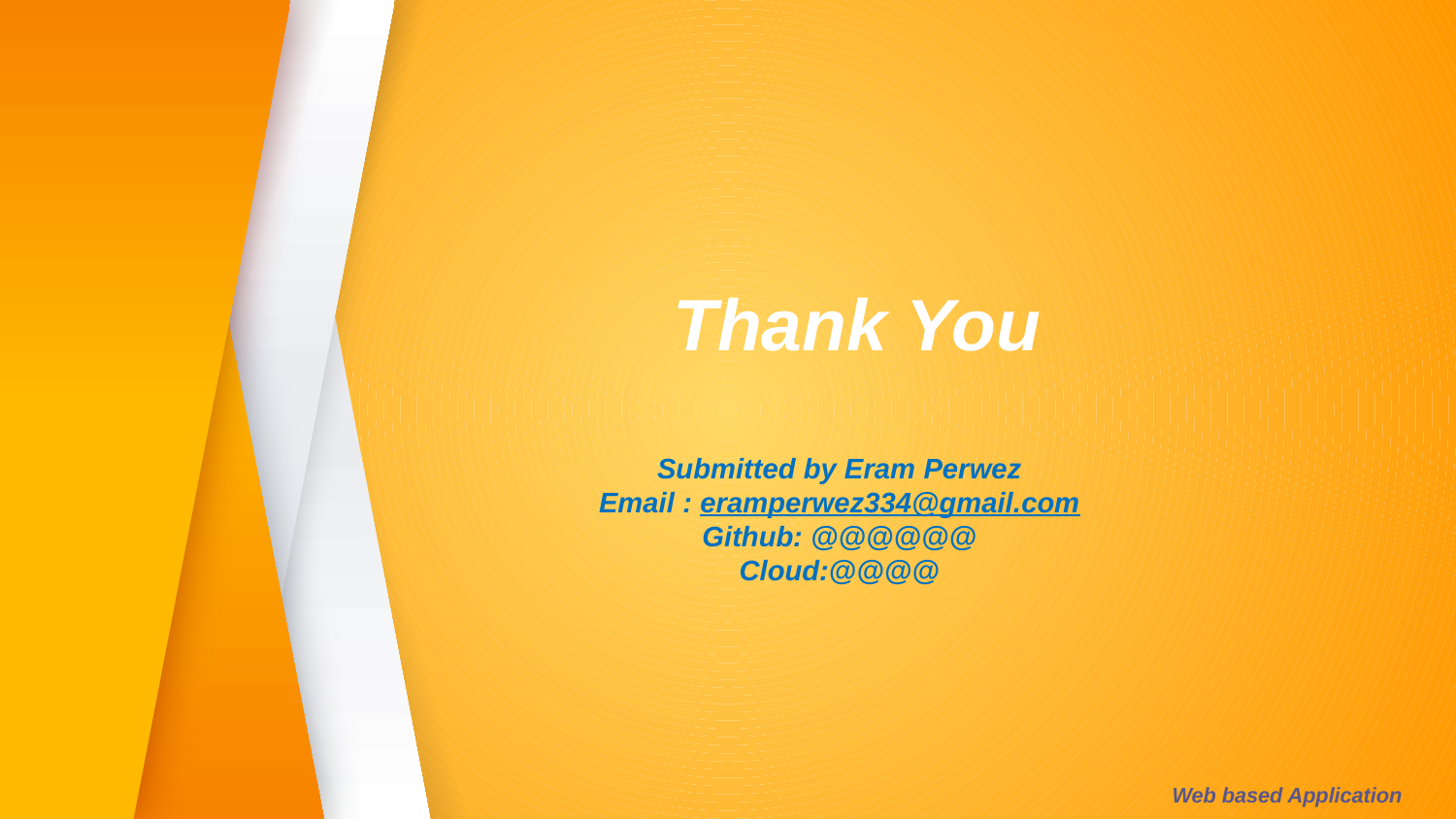

Thank You

Submitted by Eram Perwez
Email : eramperwez334@gmail.com
Github: @@@@@@
Cloud:@@@@

Web based Application